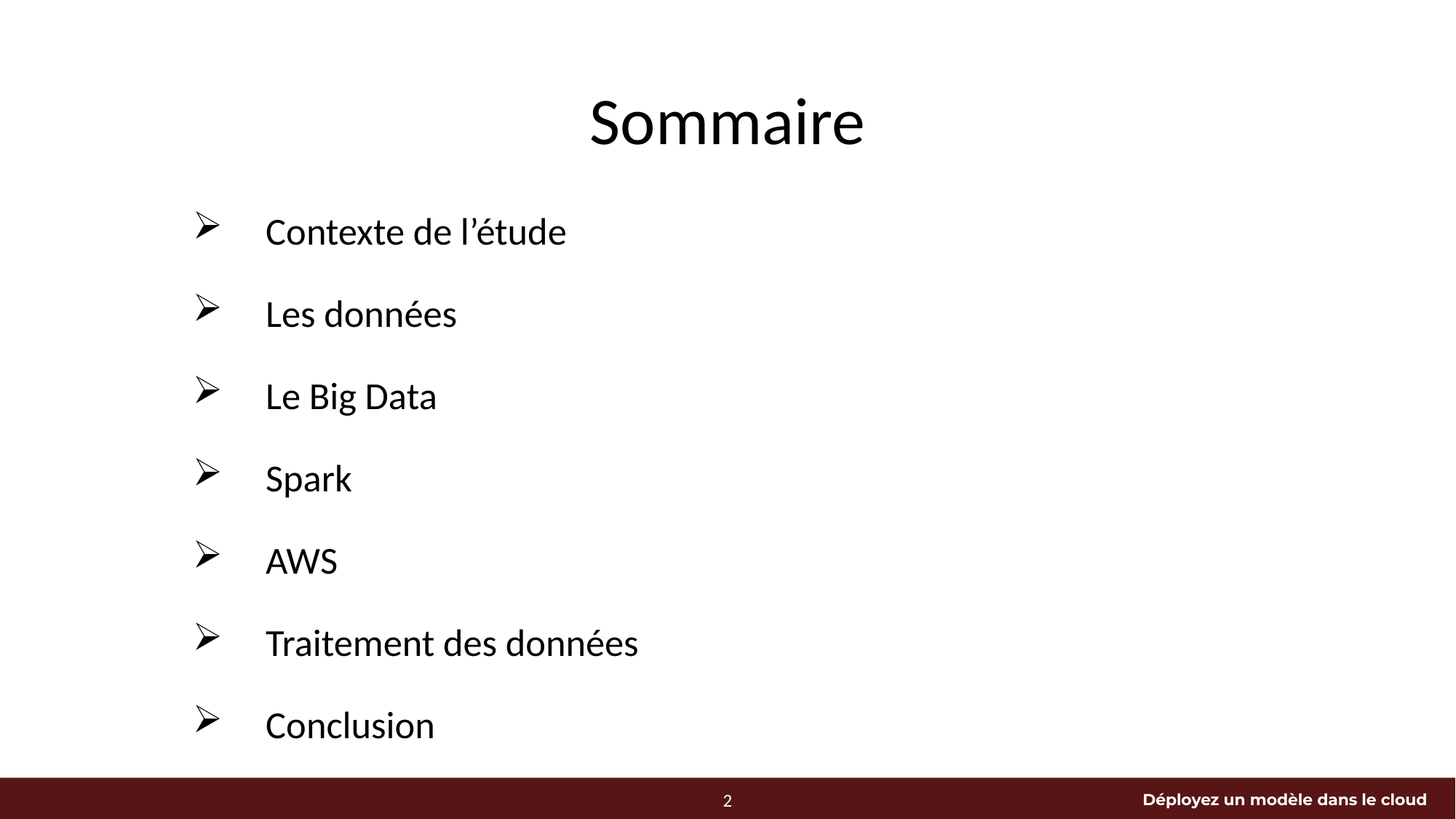

# Sommaire
Contexte de l’étude
Les données
Le Big Data
Spark
AWS
Traitement des données
Conclusion

2